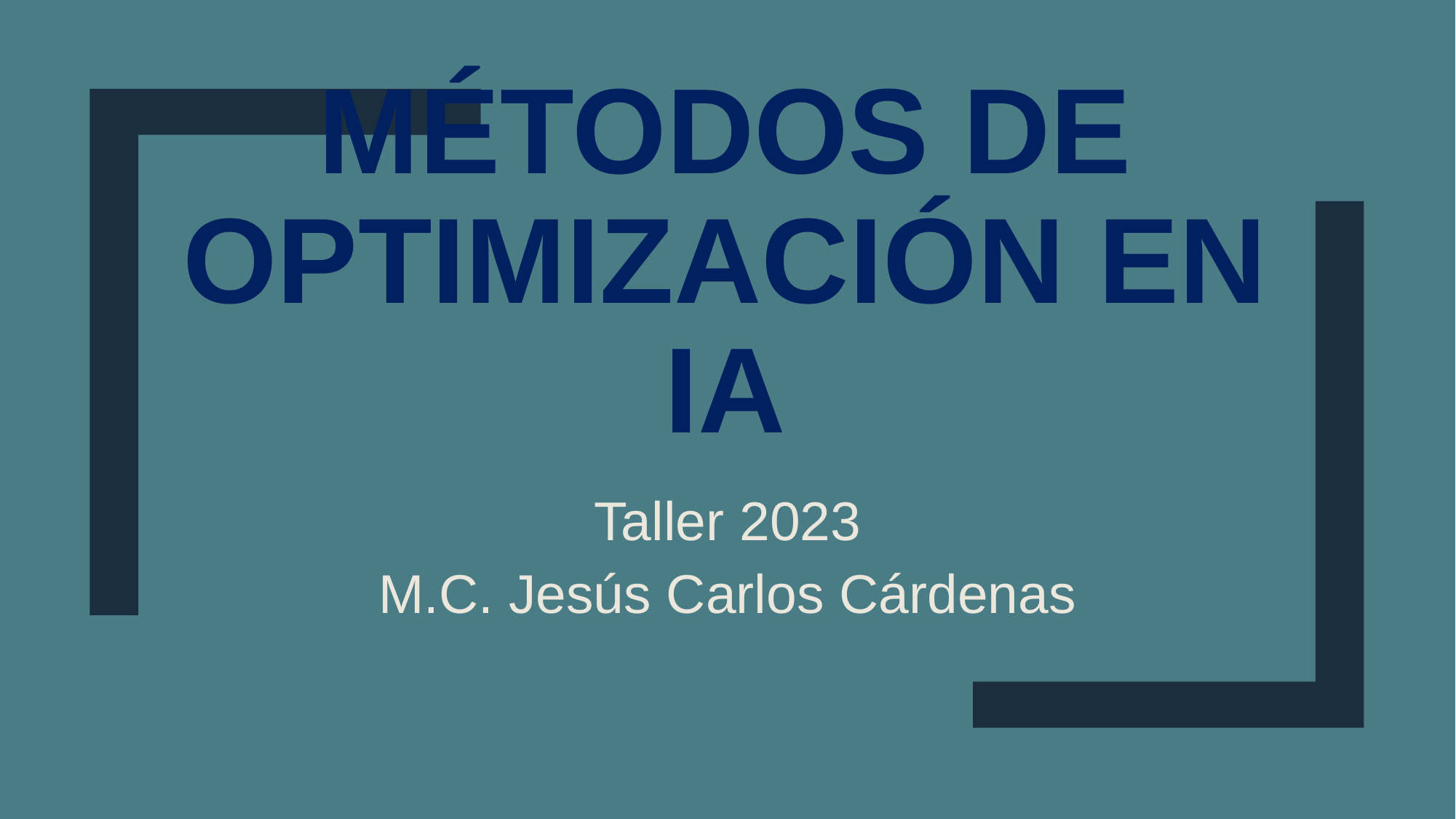

# MÉTODOS DE OPTIMIZACIÓN EN IA
Taller 2023
M.C. Jesús Carlos Cárdenas